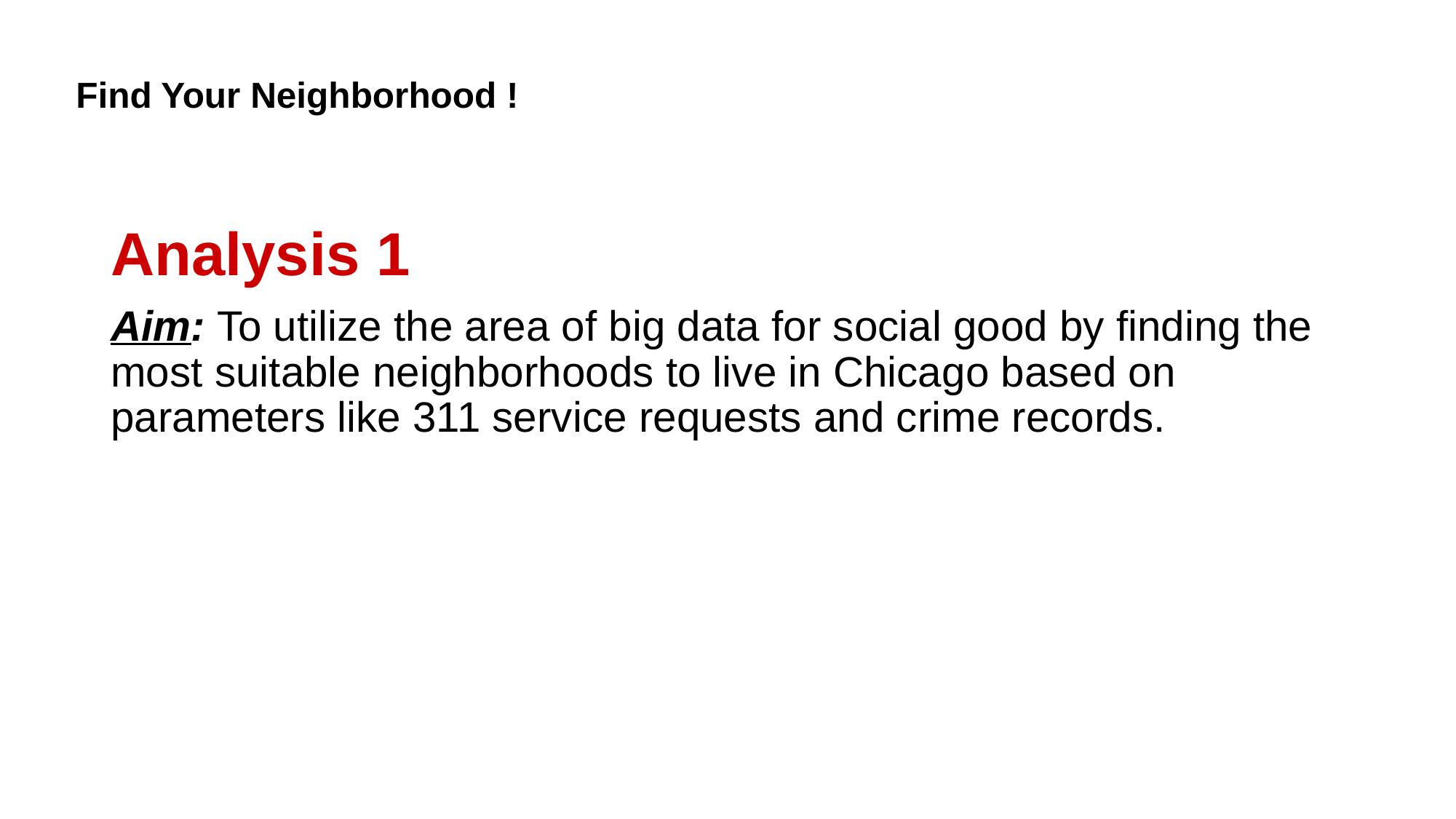

# Find Your Neighborhood !
Analysis 1
Aim: To utilize the area of big data for social good by finding the most suitable neighborhoods to live in Chicago based on parameters like 311 service requests and crime records.